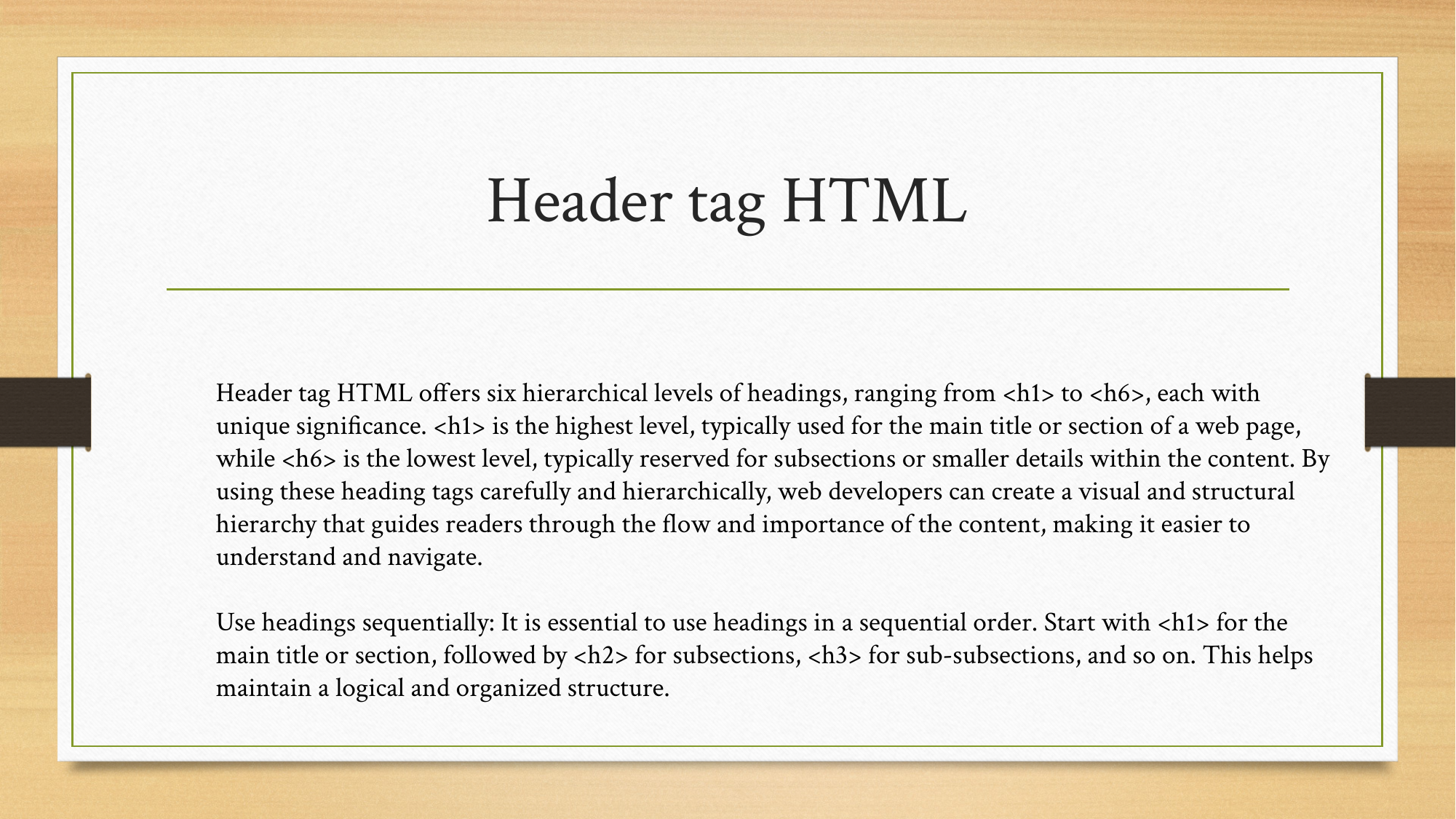

# Header tag HTML

Header tag HTML offers six hierarchical levels of headings, ranging from <h1> to <h6>, each with unique significance. <h1> is the highest level, typically used for the main title or section of a web page, while <h6> is the lowest level, typically reserved for subsections or smaller details within the content. By using these heading tags carefully and hierarchically, web developers can create a visual and structural hierarchy that guides readers through the flow and importance of the content, making it easier to understand and navigate.

Use headings sequentially: It is essential to use headings in a sequential order. Start with <h1> for the main title or section, followed by <h2> for subsections, <h3> for sub-subsections, and so on. This helps maintain a logical and organized structure.